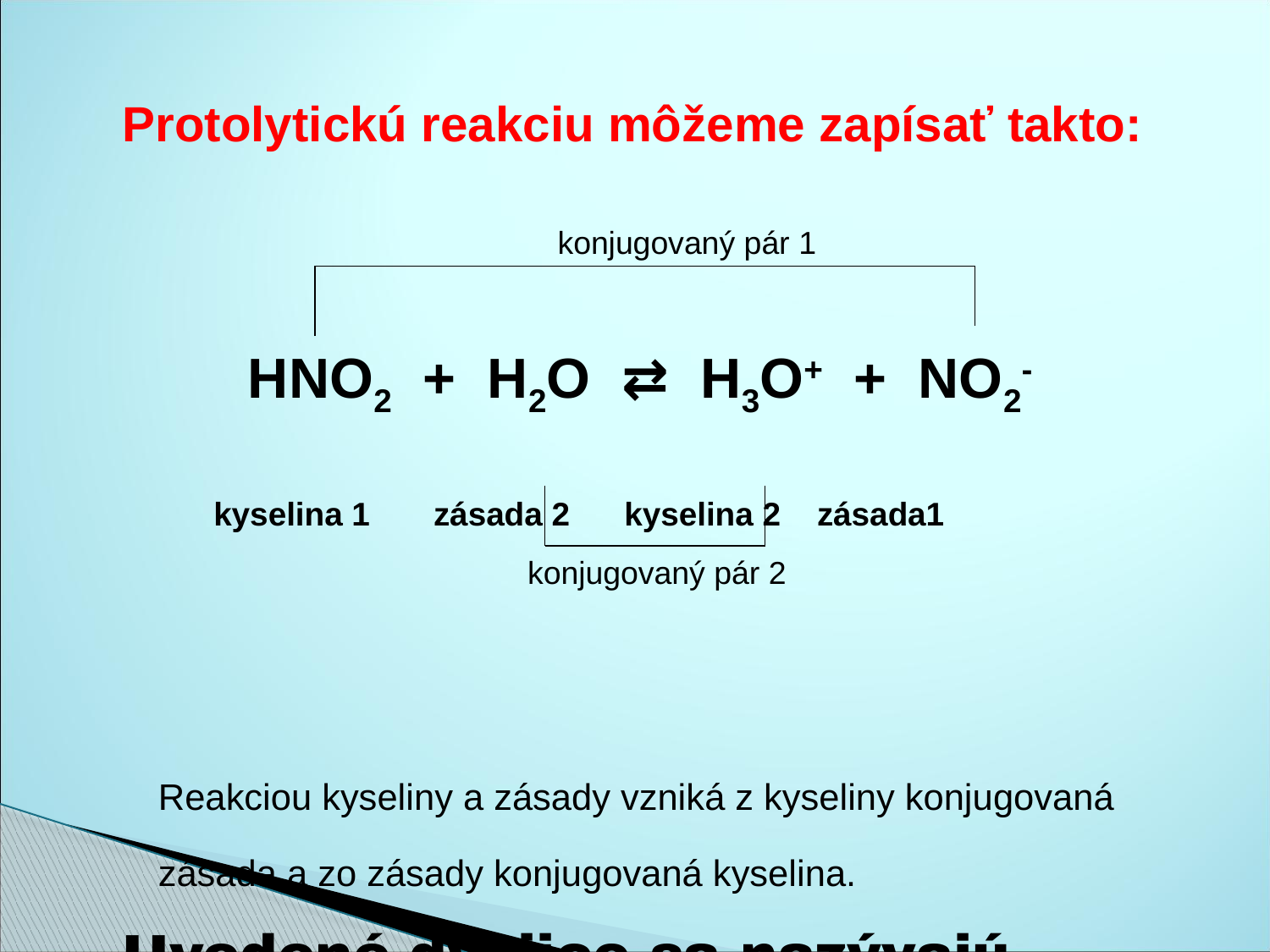

Protolytickú reakciu môžeme zapísať takto:

        HNO2  +  H2O  ⇄  H3O+  +  NO2-

          kyselina 1       zásada 2      kyselina 2    zásada1

	Reakciou kyseliny a zásady vzniká z kyseliny konjugovaná zásada a zo zásady konjugovaná kyselina.
Uvedené dvojice sa nazývajú konjugované páry (sú 2).

         konjugovaný pár 1
konjugovaný pár 2